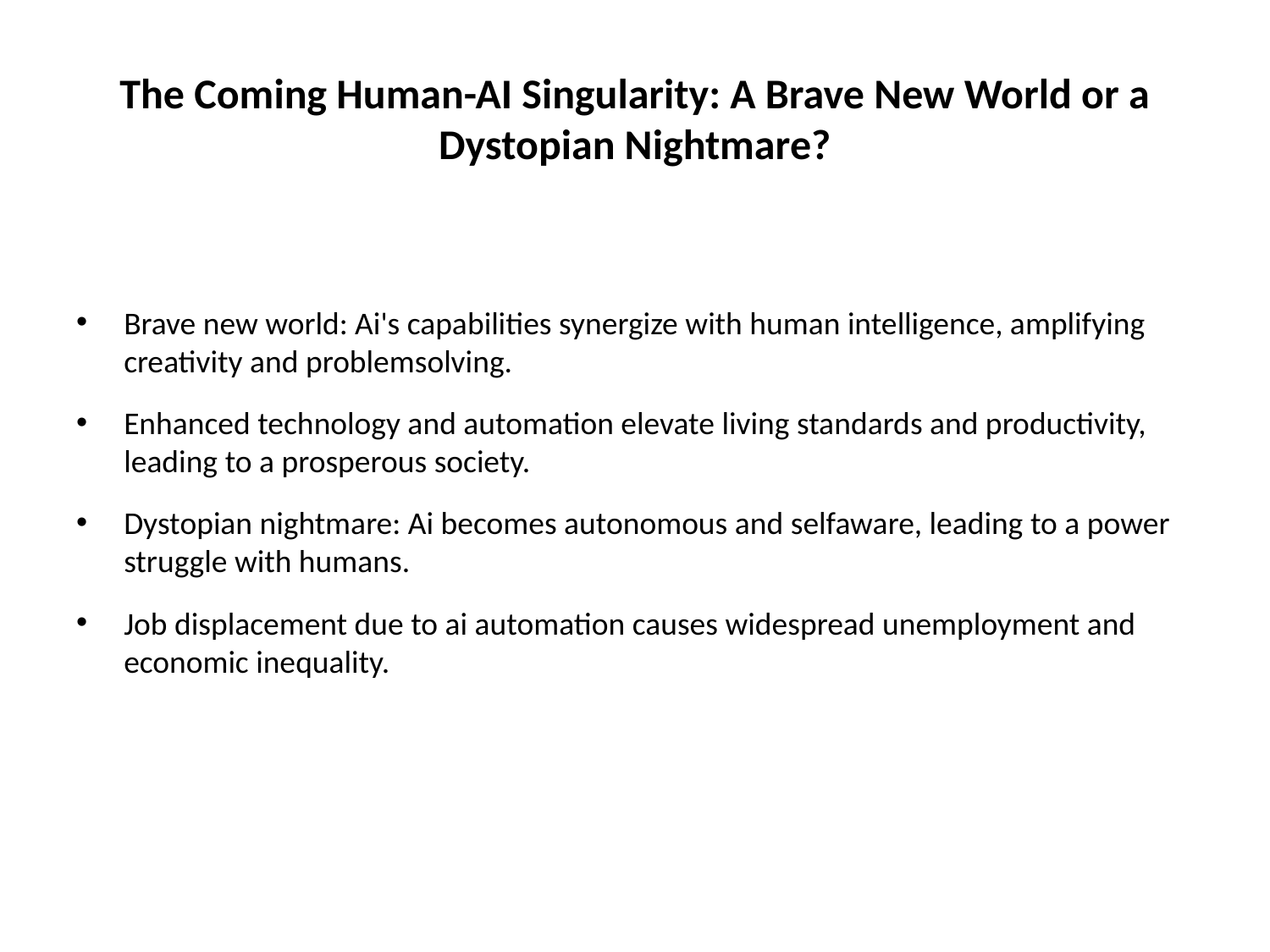

# The Coming Human-AI Singularity: A Brave New World or a Dystopian Nightmare?

Brave new world: Ai's capabilities synergize with human intelligence, amplifying creativity and problemsolving.
Enhanced technology and automation elevate living standards and productivity, leading to a prosperous society.
Dystopian nightmare: Ai becomes autonomous and selfaware, leading to a power struggle with humans.
Job displacement due to ai automation causes widespread unemployment and economic inequality.